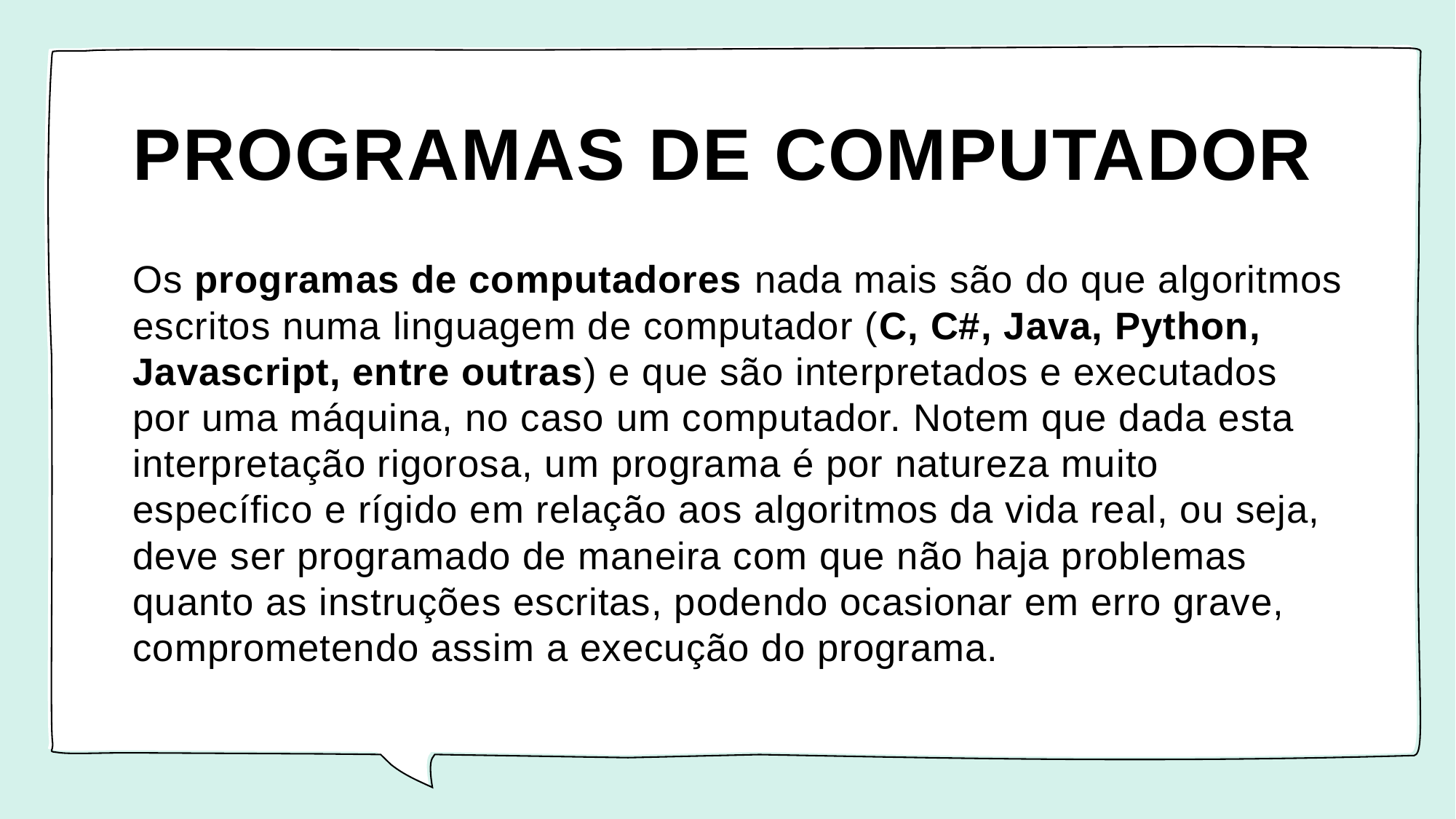

# PROGRAMAS DE COMPUTADOR
Os programas de computadores nada mais são do que algoritmos escritos numa linguagem de computador (C, C#, Java, Python, Javascript, entre outras) e que são interpretados e executados por uma máquina, no caso um computador. Notem que dada esta interpretação rigorosa, um programa é por natureza muito específico e rígido em relação aos algoritmos da vida real, ou seja, deve ser programado de maneira com que não haja problemas quanto as instruções escritas, podendo ocasionar em erro grave, comprometendo assim a execução do programa.